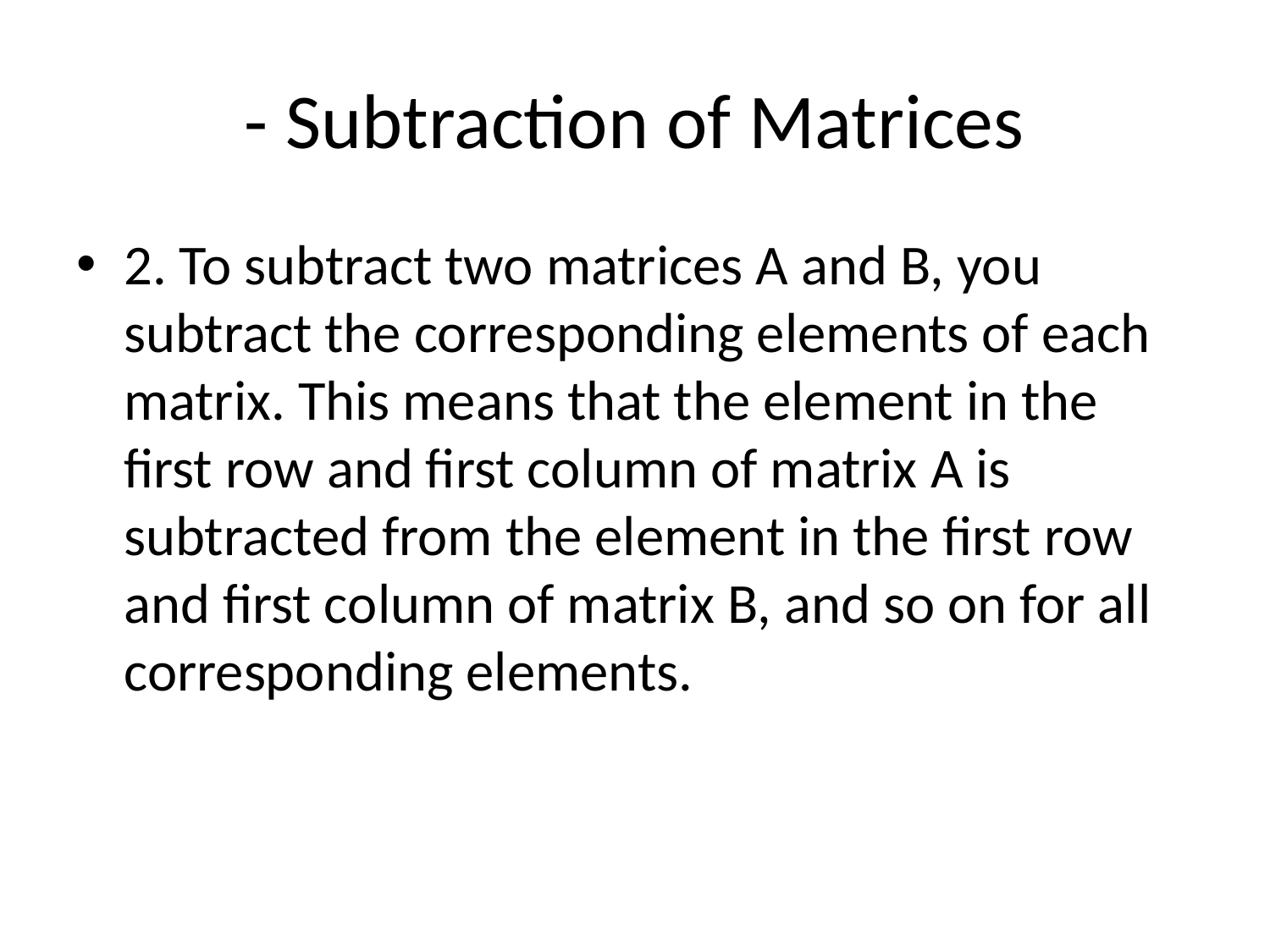

# - Subtraction of Matrices
2. To subtract two matrices A and B, you subtract the corresponding elements of each matrix. This means that the element in the first row and first column of matrix A is subtracted from the element in the first row and first column of matrix B, and so on for all corresponding elements.